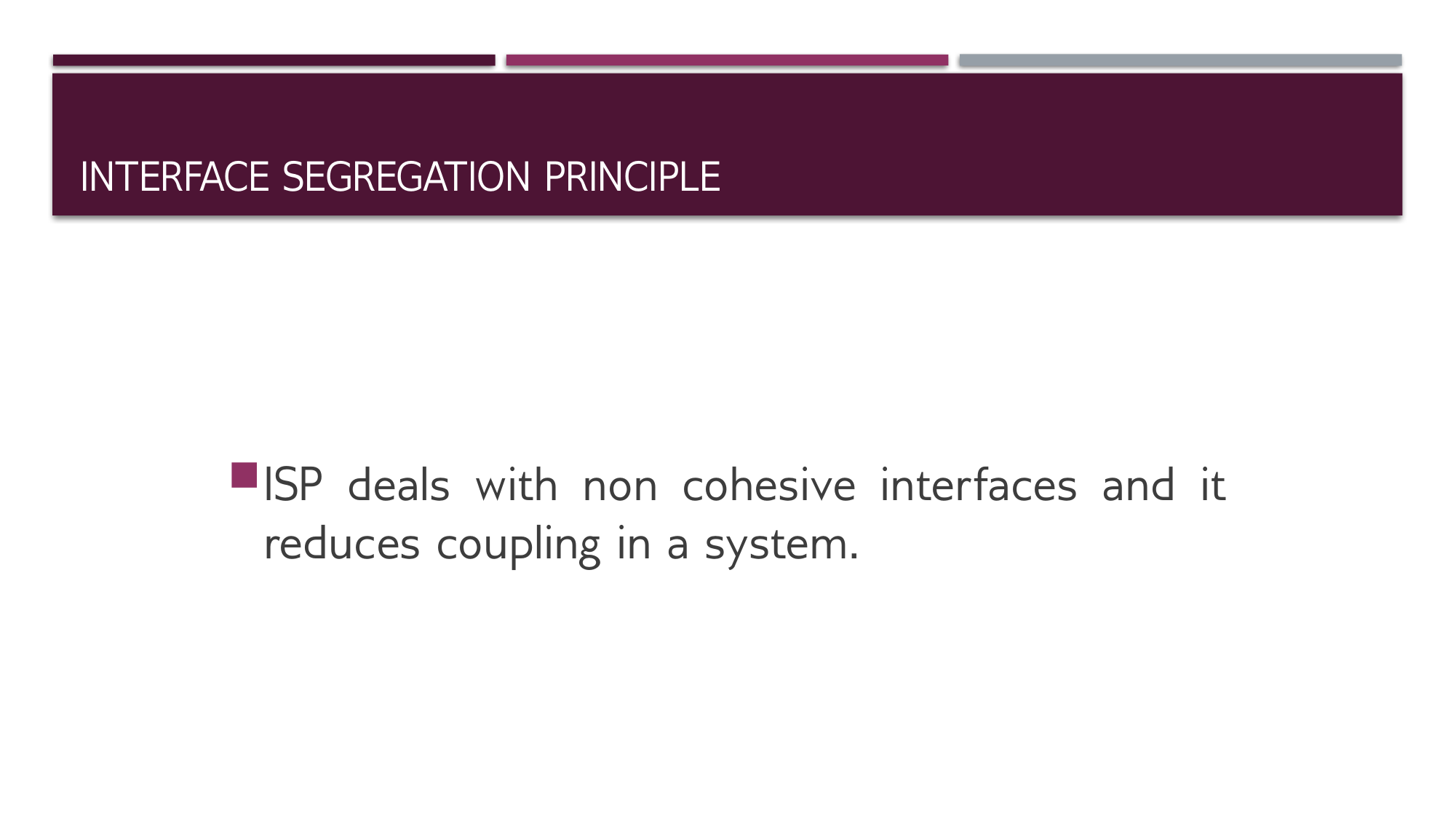

# Interface segregation principle
ISP deals with non cohesive interfaces and it reduces coupling in a system.